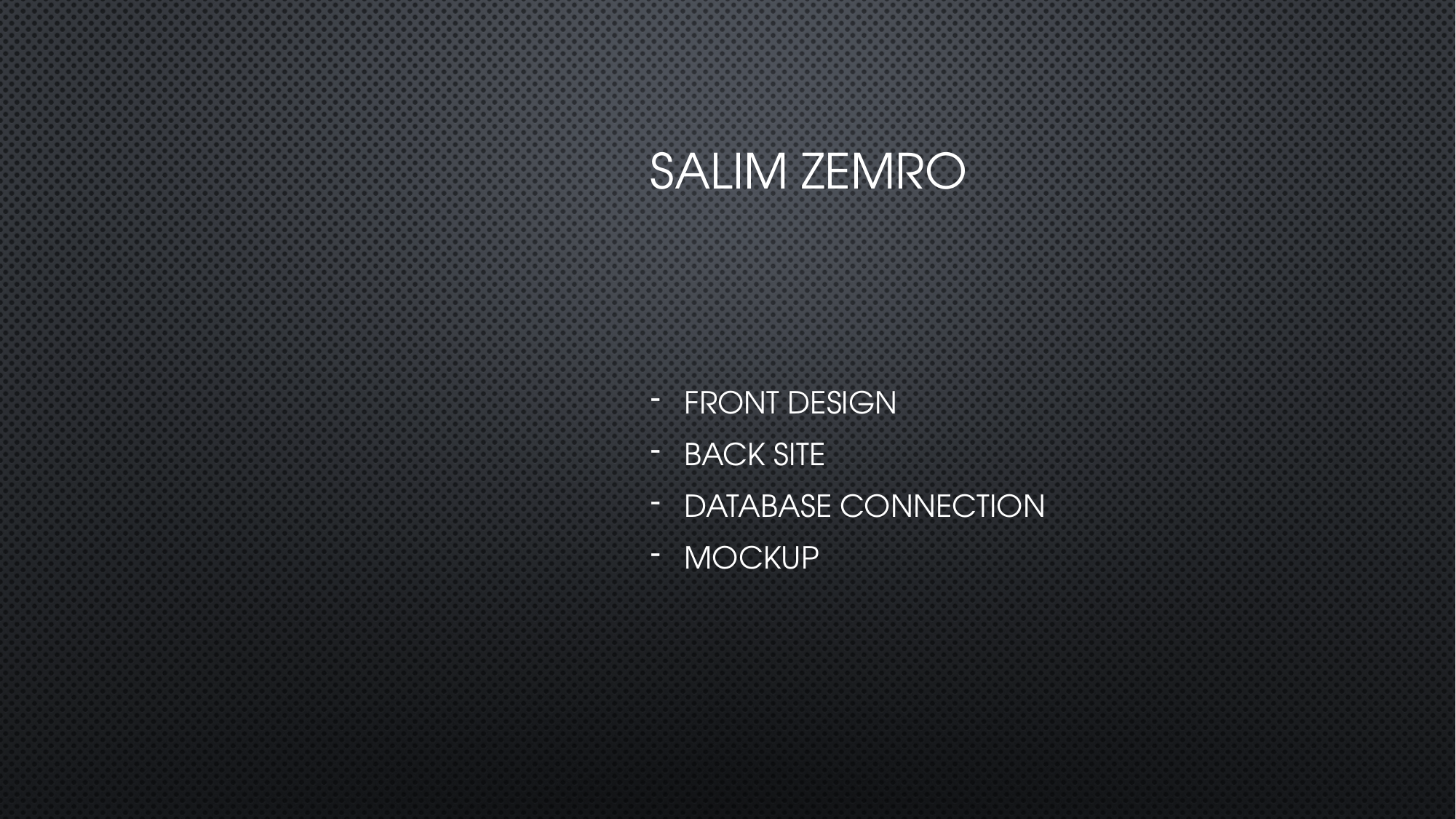

# Salim zemro
Front design
Back site
Database connection
Mockup